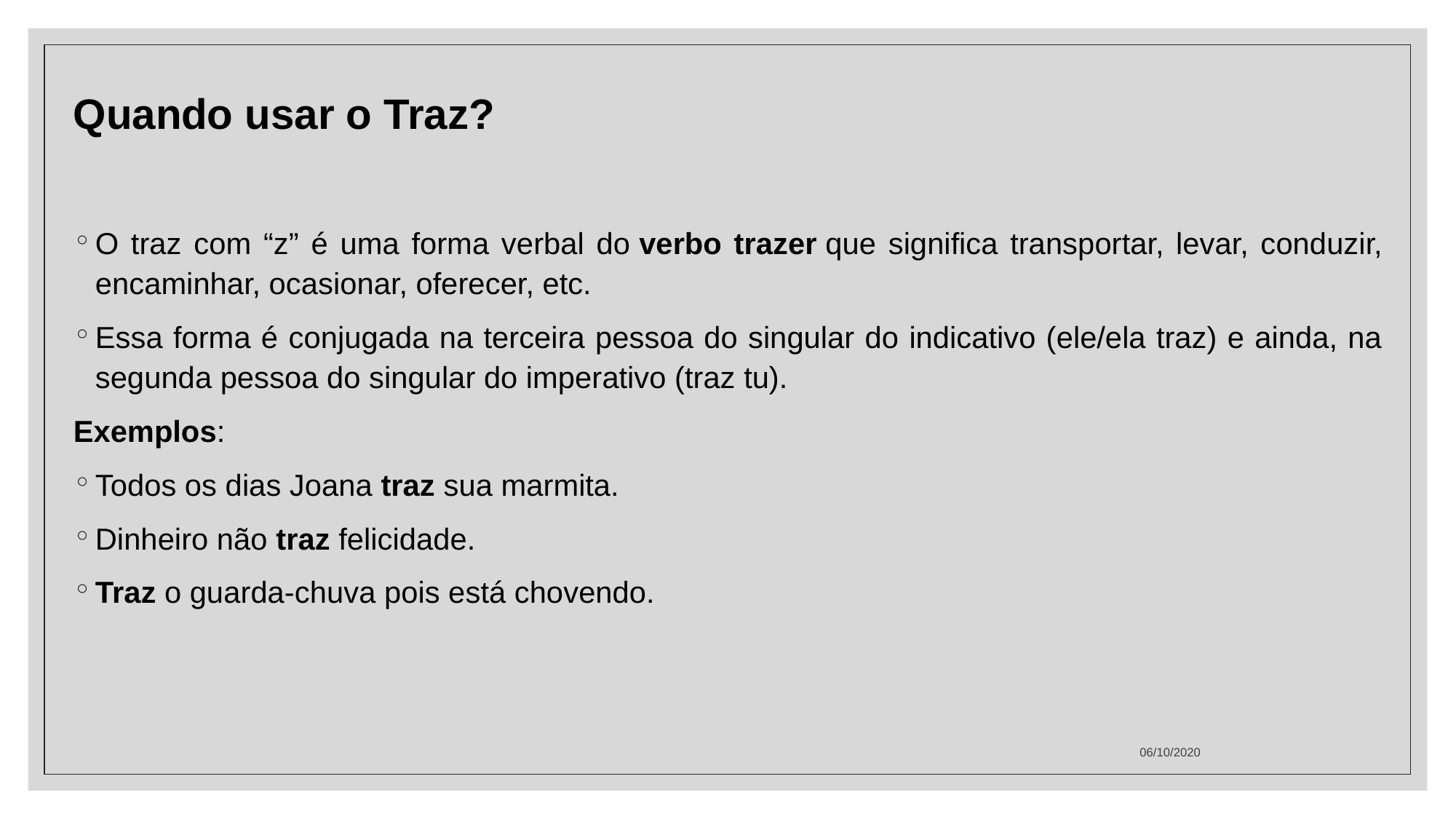

Quando usar o Traz?

O traz com “z” é uma forma verbal do verbo trazer que significa transportar, levar, conduzir, encaminhar, ocasionar, oferecer, etc.
Essa forma é conjugada na terceira pessoa do singular do indicativo (ele/ela traz) e ainda, na segunda pessoa do singular do imperativo (traz tu).
Exemplos:
Todos os dias Joana traz sua marmita.
Dinheiro não traz felicidade.
Traz o guarda-chuva pois está chovendo.

06/10/2020